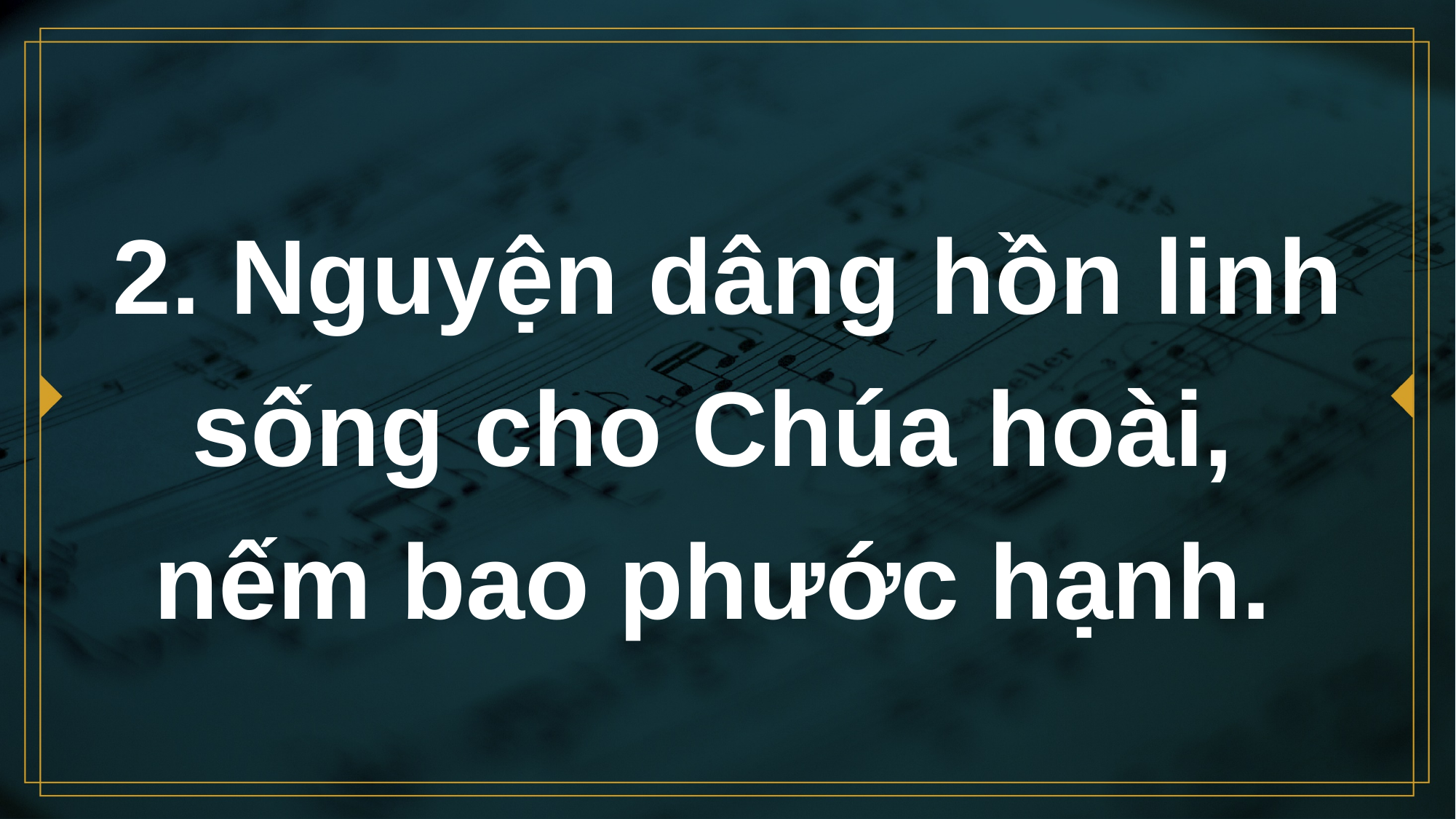

# 2. Nguyện dâng hồn linh sống cho Chúa hoài, nếm bao phước hạnh.